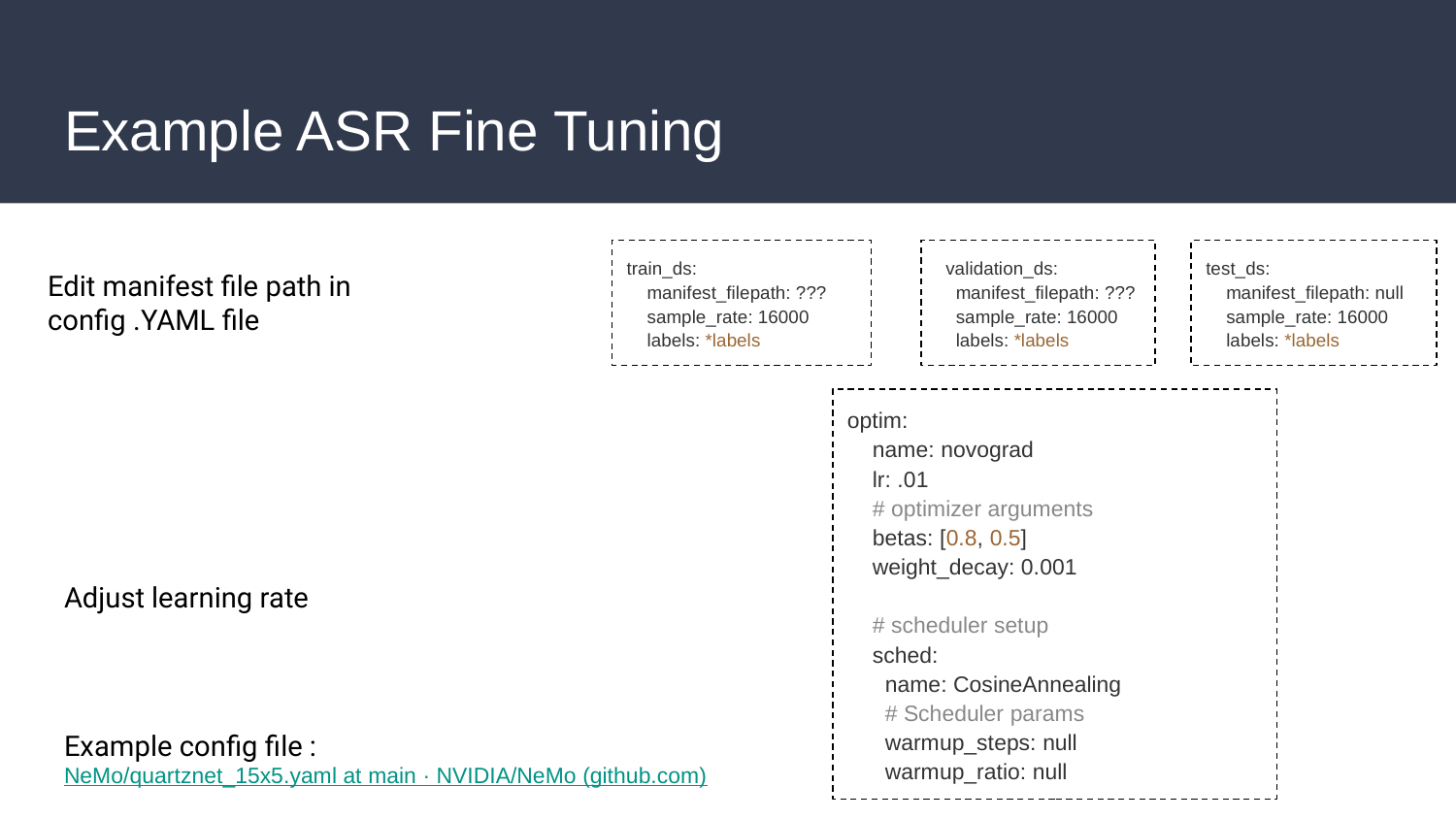

# Example ASR Fine Tuning
train_ds:
    manifest_filepath: ???
    sample_rate: 16000
    labels: *labels
  validation_ds:
    manifest_filepath: ???
    sample_rate: 16000
    labels: *labels
test_ds:
    manifest_filepath: null
    sample_rate: 16000
    labels: *labels
Edit manifest file path in config .YAML file
optim:
    name: novograd
    lr: .01
    # optimizer arguments
    betas: [0.8, 0.5]
    weight_decay: 0.001

    # scheduler setup
    sched:
      name: CosineAnnealing
      # Scheduler params
      warmup_steps: null
      warmup_ratio: null
Adjust learning rate
Example config file :
NeMo/quartznet_15x5.yaml at main · NVIDIA/NeMo (github.com)